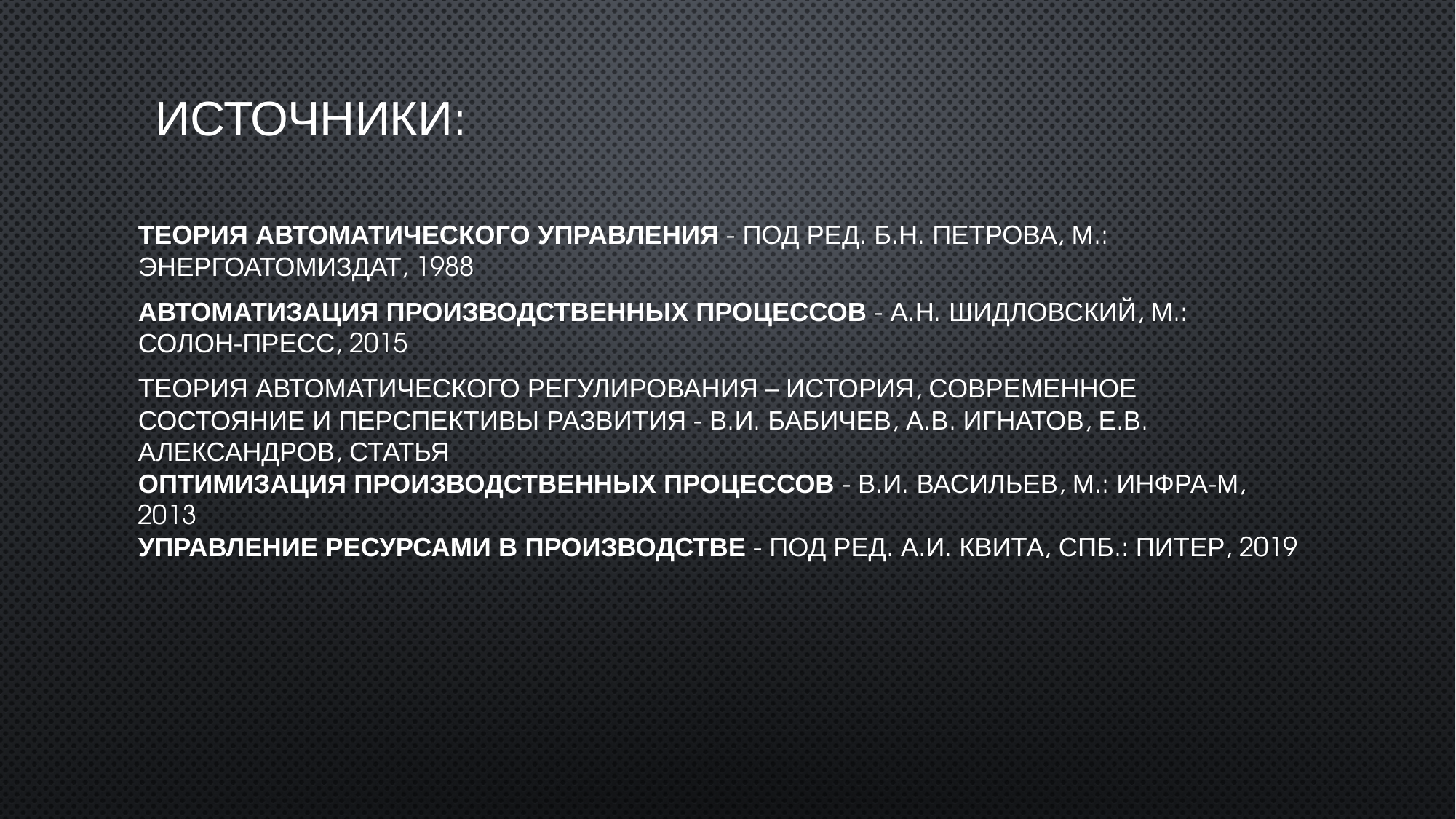

# Источники:
Теория Автоматического Управления - Под ред. Б.Н. Петрова, М.: Энергоатомиздат, 1988
Автоматизация Производственных Процессов - А.Н. Шидловский, М.: Солон-Пресс, 2015
ТЕОРИЯ АВТОМАТИЧЕСКОГО РЕГУЛИРОВАНИЯ – ИСТОРИЯ, СОВРЕМЕННОЕ СОСТОЯНИЕ И ПЕРСПЕКТИВЫ РАЗВИТИЯ - В.И. Бабичев, А.В. Игнатов, Е.В. Александров, статья
Оптимизация Производственных Процессов - В.И. Васильев, М.: ИНФРА-М, 2013
Управление Ресурсами в Производстве - под ред. А.И. Квита, СПб.: Питер, 2019